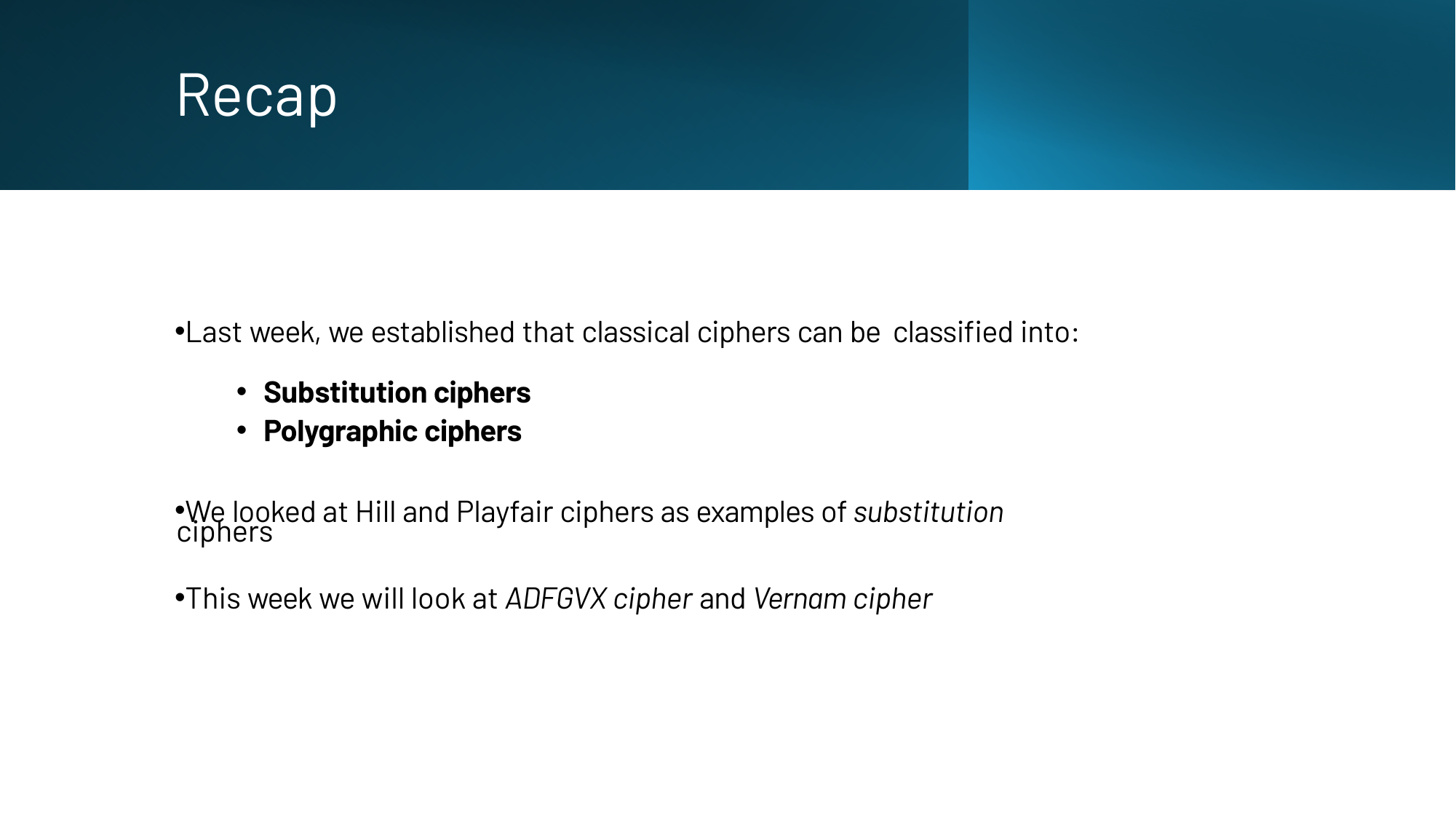

# Recap
Last week, we established that classical ciphers can be  classified into:

Substitution ciphers
Polygraphic ciphers

We looked at Hill and Playfair ciphers as examples of substitution ciphers

This week we will look at ADFGVX cipher and Vernam cipher